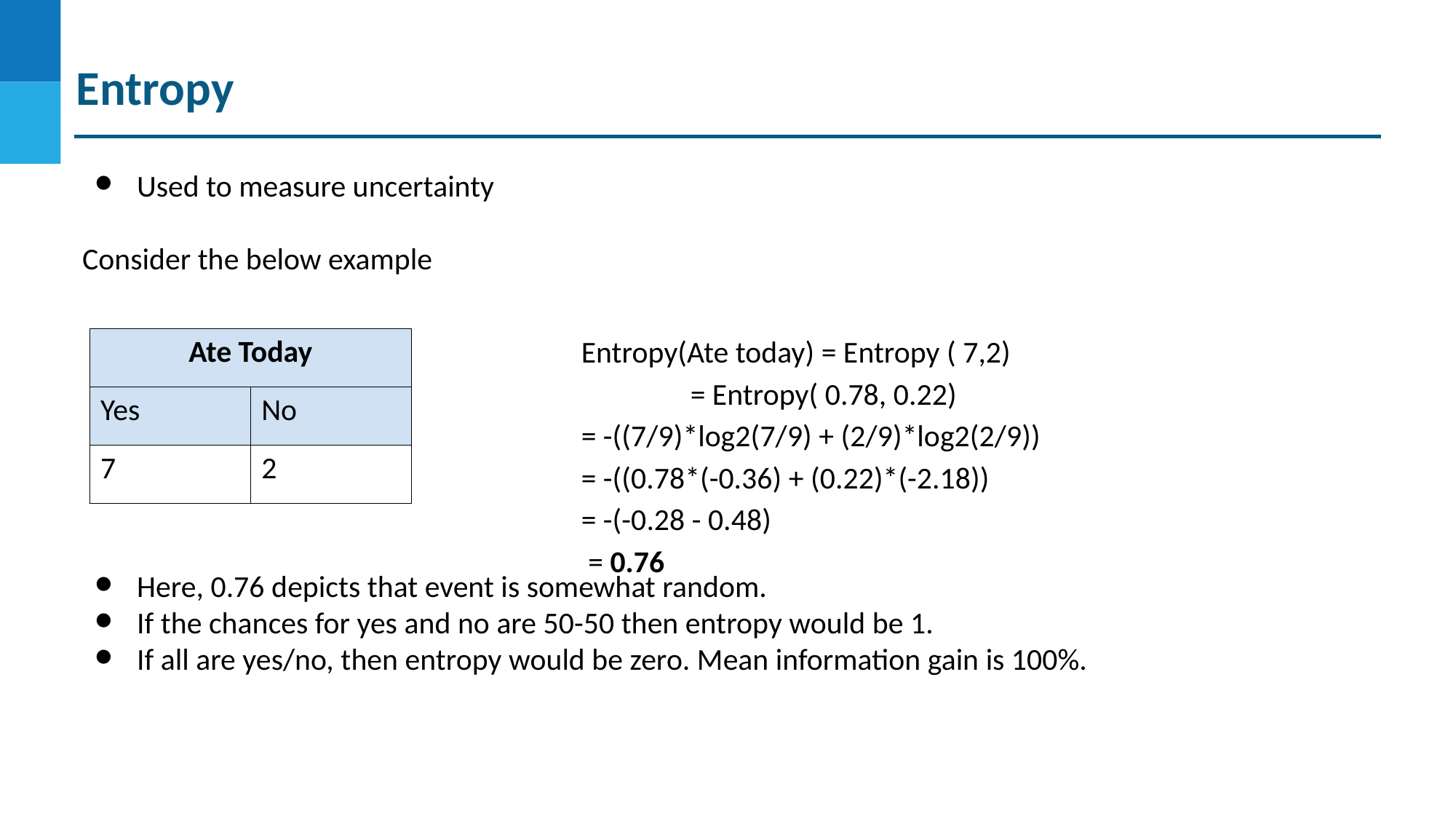

# Entropy
Used to measure uncertainty

Consider the below example

Here, 0.76 depicts that event is somewhat random.
If the chances for yes and no are 50-50 then entropy would be 1.
If all are yes/no, then entropy would be zero. Mean information gain is 100%.
Entropy(Ate today) = Entropy ( 7,2)
	= Entropy( 0.78, 0.22)
= -((7/9)*log2(7/9) + (2/9)*log2(2/9))
= -((0.78*(-0.36) + (0.22)*(-2.18))
= -(-0.28 - 0.48)
 = 0.76
| Ate Today |  |
| --- | --- |
| Yes | No |
| 7 | 2 |